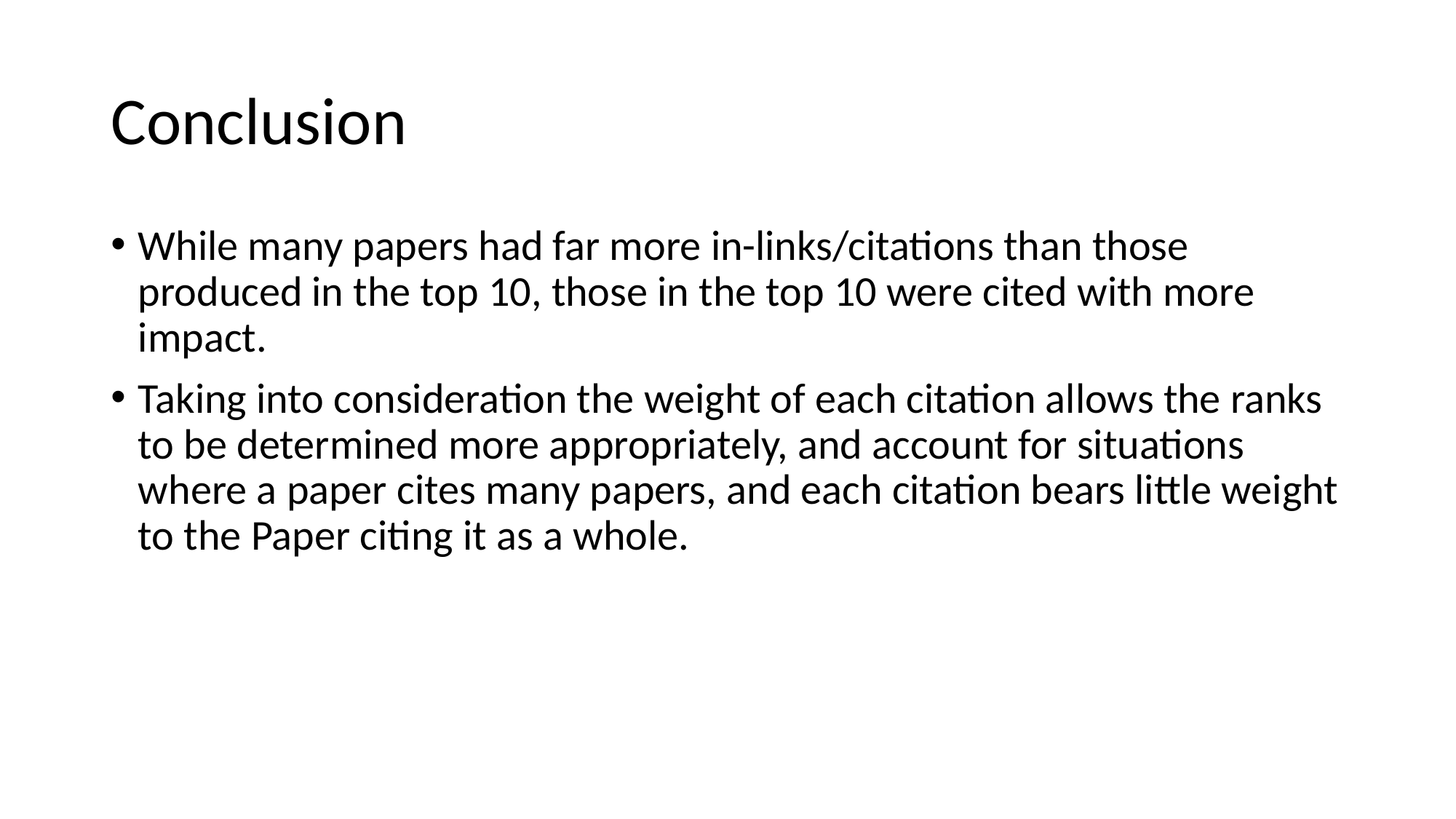

# Conclusion
While many papers had far more in-links/citations than those produced in the top 10, those in the top 10 were cited with more impact.
Taking into consideration the weight of each citation allows the ranks to be determined more appropriately, and account for situations where a paper cites many papers, and each citation bears little weight to the Paper citing it as a whole.